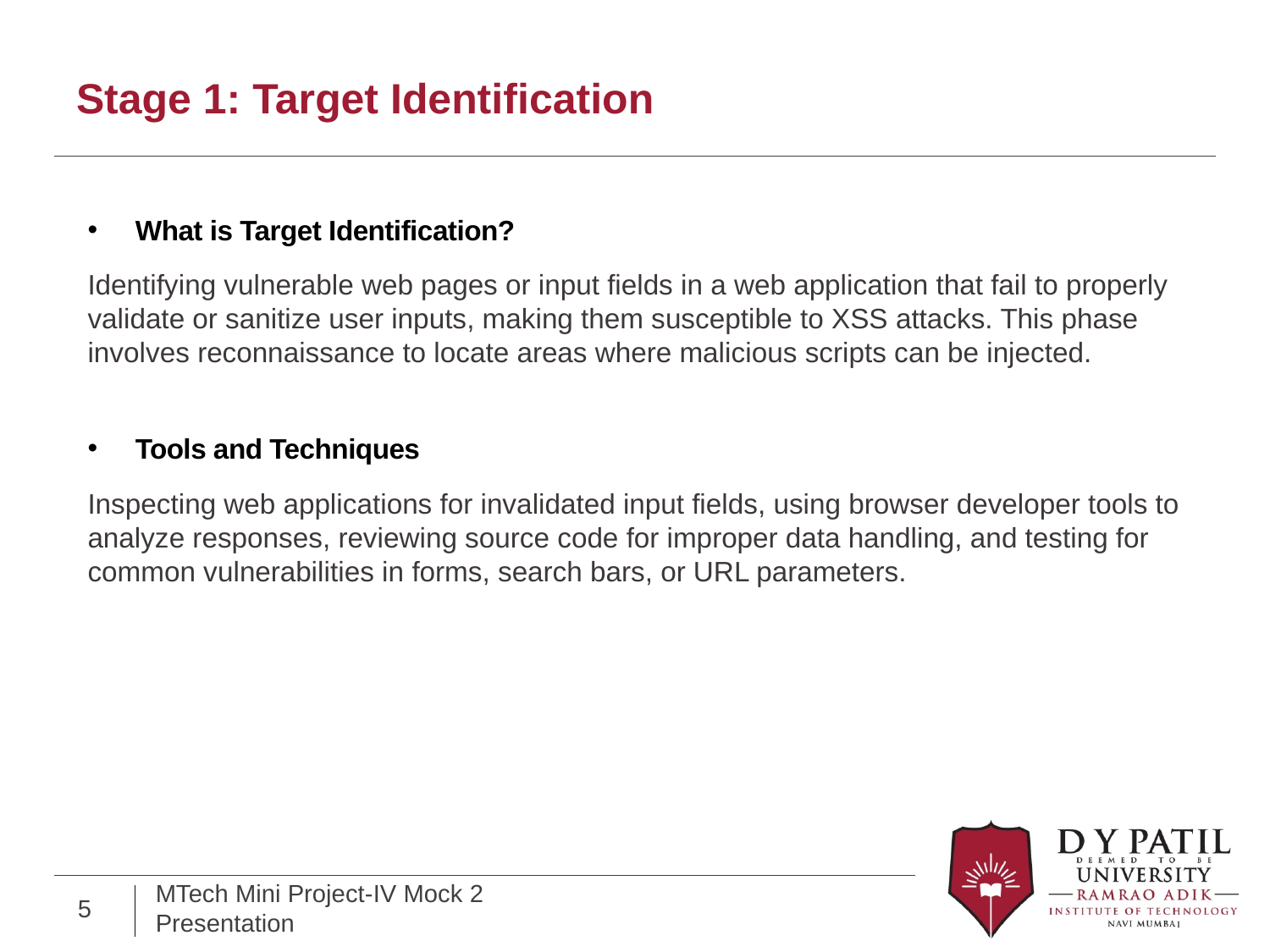

# Stage 1: Target Identification
What is Target Identification?
Identifying vulnerable web pages or input fields in a web application that fail to properly validate or sanitize user inputs, making them susceptible to XSS attacks. This phase involves reconnaissance to locate areas where malicious scripts can be injected.

Tools and Techniques
Inspecting web applications for invalidated input fields, using browser developer tools to analyze responses, reviewing source code for improper data handling, and testing for common vulnerabilities in forms, search bars, or URL parameters.

5
MTech Mini Project-IV Mock 2 Presentation